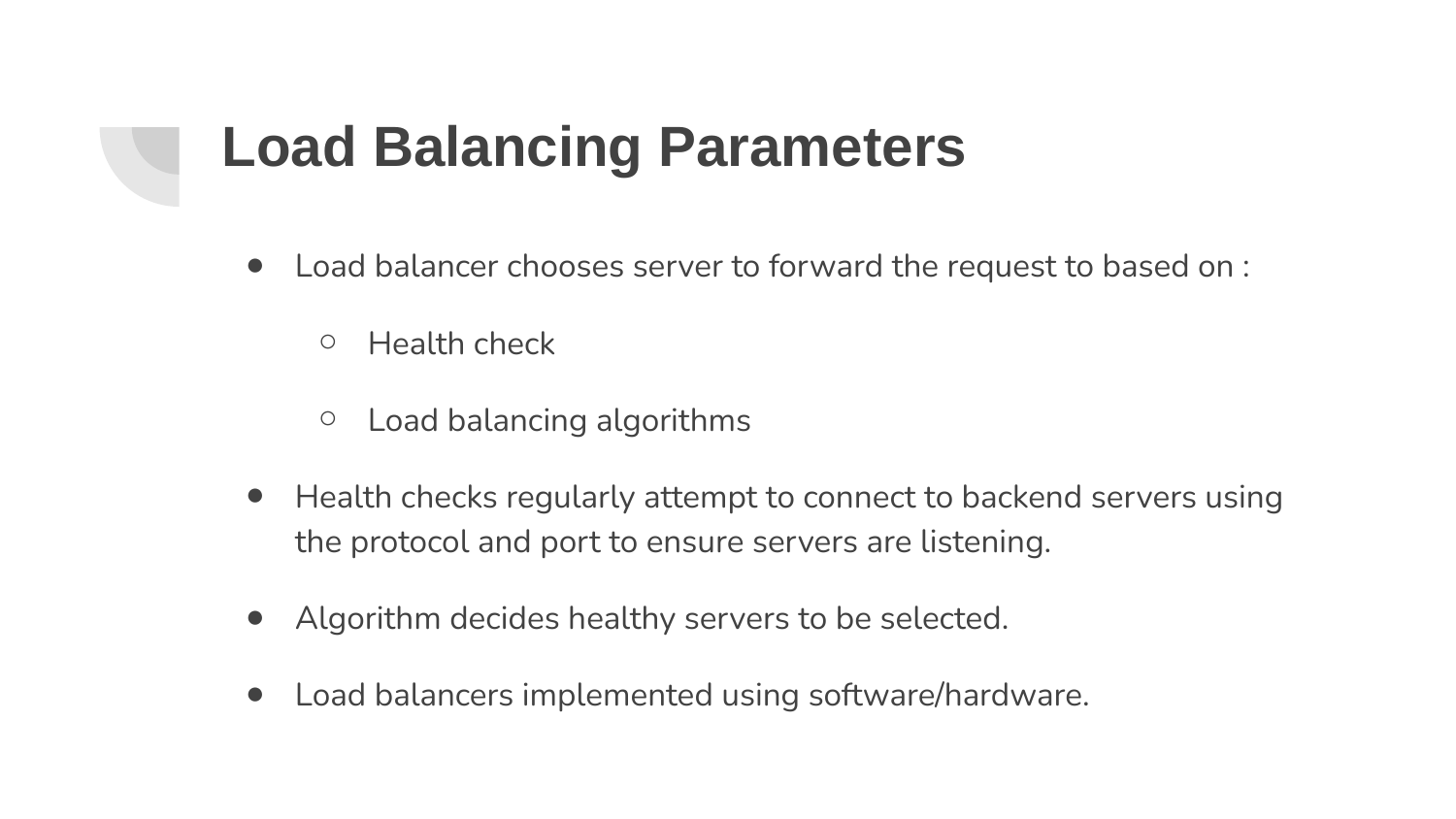

# Load Balancing Parameters
Load balancer chooses server to forward the request to based on :
Health check
Load balancing algorithms
Health checks regularly attempt to connect to backend servers using the protocol and port to ensure servers are listening.
Algorithm decides healthy servers to be selected.
Load balancers implemented using software/hardware.